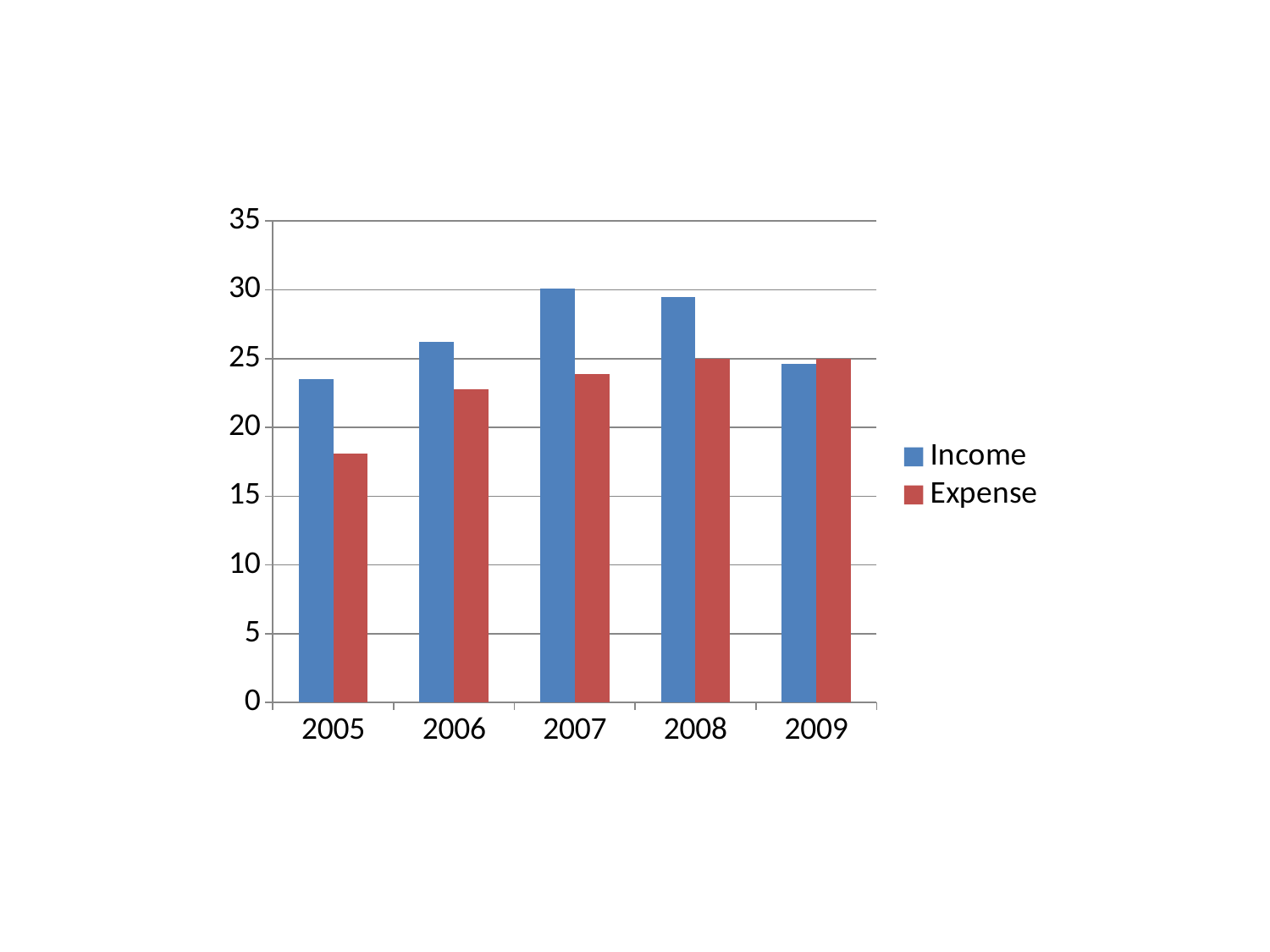

### Chart

| Category | Income | Expense |
|---|---|---|
| 2005 | 23.5 | 18.1 |
| 2006 | 26.2 | 22.8 |
| 2007 | 30.1 | 23.9 |
| 2008 | 29.5 | 25.0 |
| 2009 | 24.6 | 25.0 |